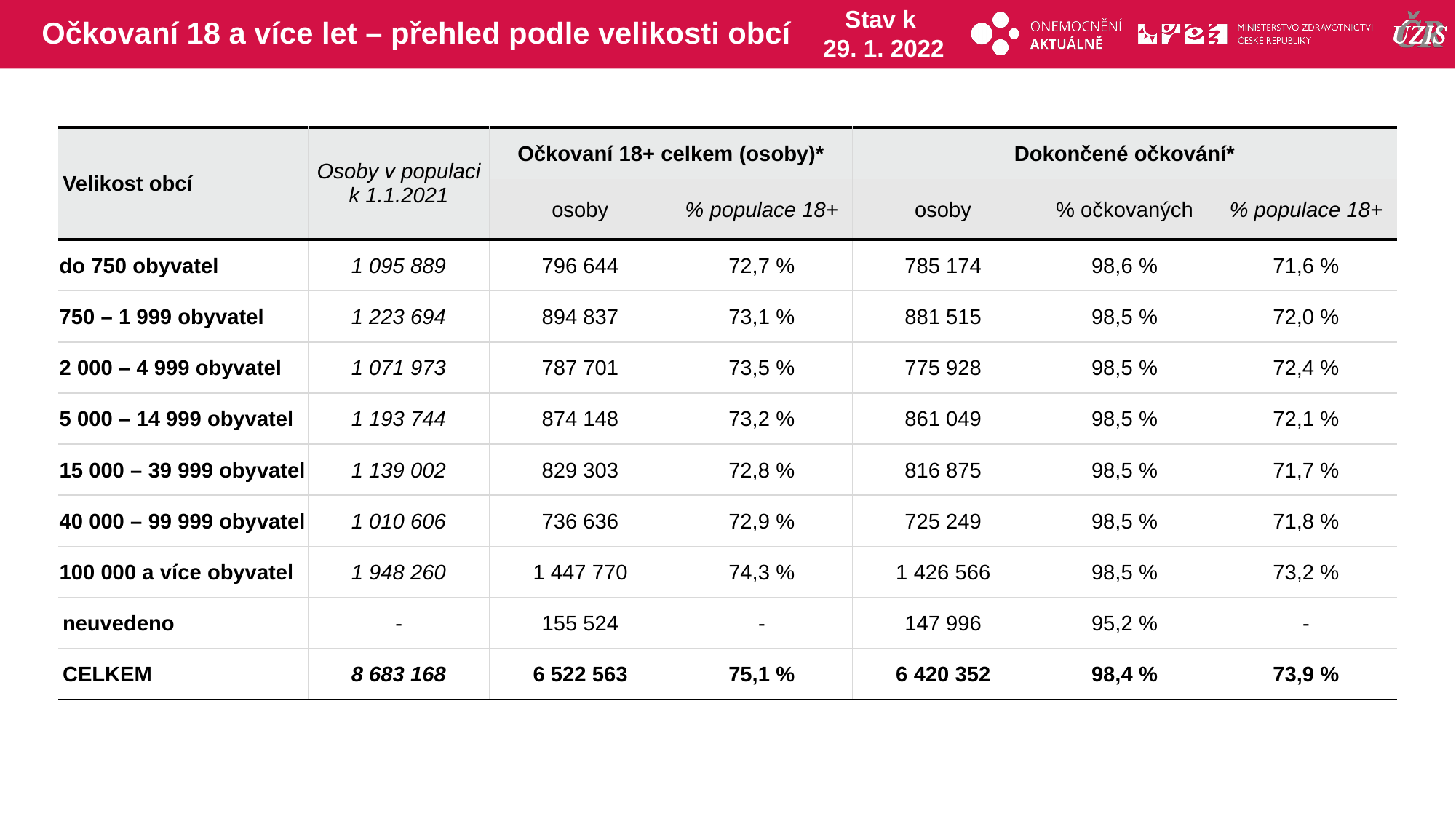

# Očkovaní 18 a více let – přehled podle velikosti obcí
Stav k
29. 1. 2022
| Velikost obcí | Osoby v populaci k 1.1.2021 | Očkovaní 18+ celkem (osoby)\* |  | Dokončené očkování\* |  |  |
| --- | --- | --- | --- | --- | --- | --- |
|  |  | osoby | % populace 18+ | osoby | % očkovaných | % populace 18+ |
| do 750 obyvatel | 1 095 889 | 796 644 | 72,7 % | 785 174 | 98,6 % | 71,6 % |
| 750 – 1 999 obyvatel | 1 223 694 | 894 837 | 73,1 % | 881 515 | 98,5 % | 72,0 % |
| 2 000 – 4 999 obyvatel | 1 071 973 | 787 701 | 73,5 % | 775 928 | 98,5 % | 72,4 % |
| 5 000 – 14 999 obyvatel | 1 193 744 | 874 148 | 73,2 % | 861 049 | 98,5 % | 72,1 % |
| 15 000 – 39 999 obyvatel | 1 139 002 | 829 303 | 72,8 % | 816 875 | 98,5 % | 71,7 % |
| 40 000 – 99 999 obyvatel | 1 010 606 | 736 636 | 72,9 % | 725 249 | 98,5 % | 71,8 % |
| 100 000 a více obyvatel | 1 948 260 | 1 447 770 | 74,3 % | 1 426 566 | 98,5 % | 73,2 % |
| neuvedeno | - | 155 524 | - | 147 996 | 95,2 % | - |
| CELKEM | 8 683 168 | 6 522 563 | 75,1 % | 6 420 352 | 98,4 % | 73,9 % |